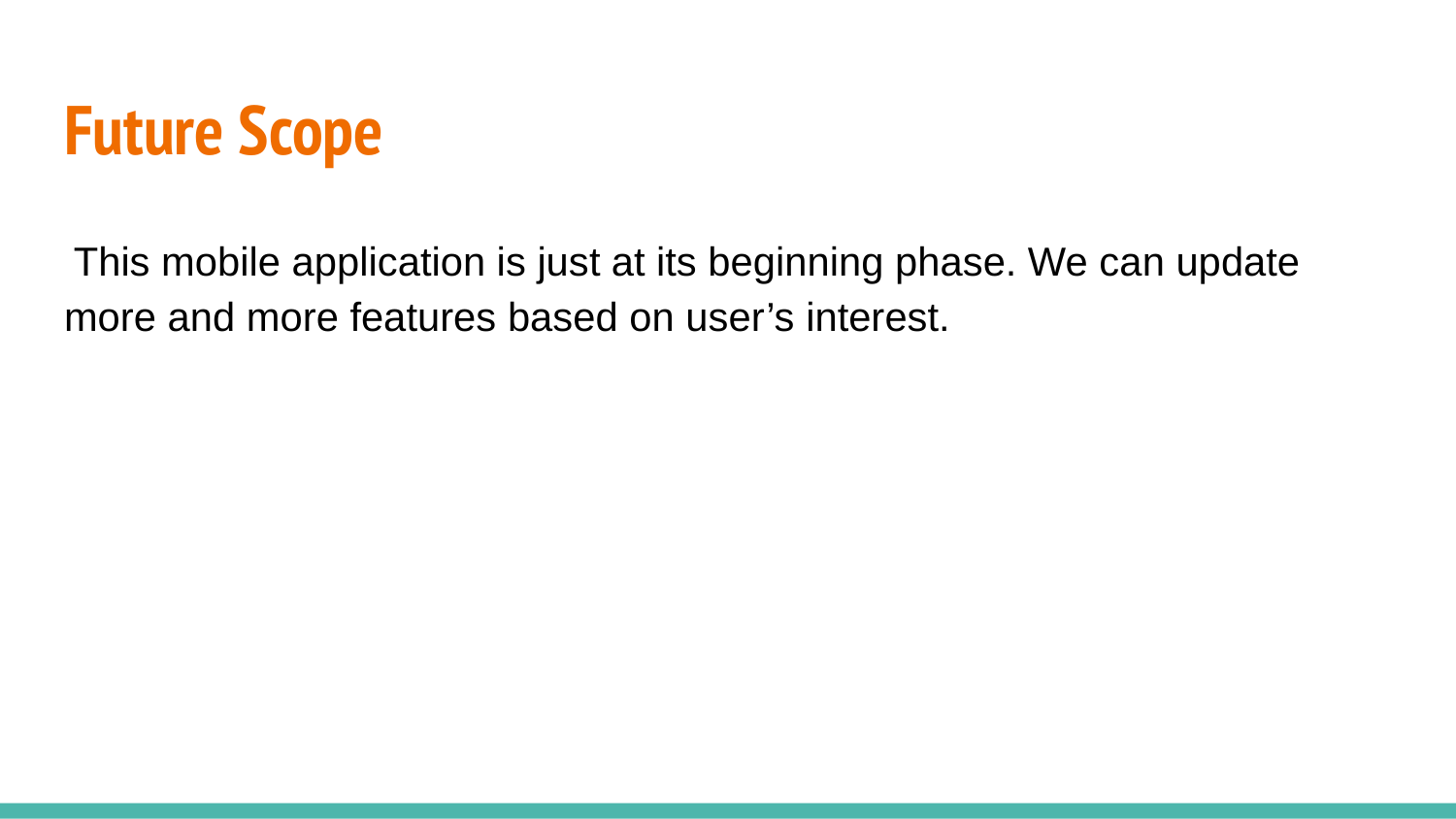

# Future Scope
 This mobile application is just at its beginning phase. We can update more and more features based on user’s interest.